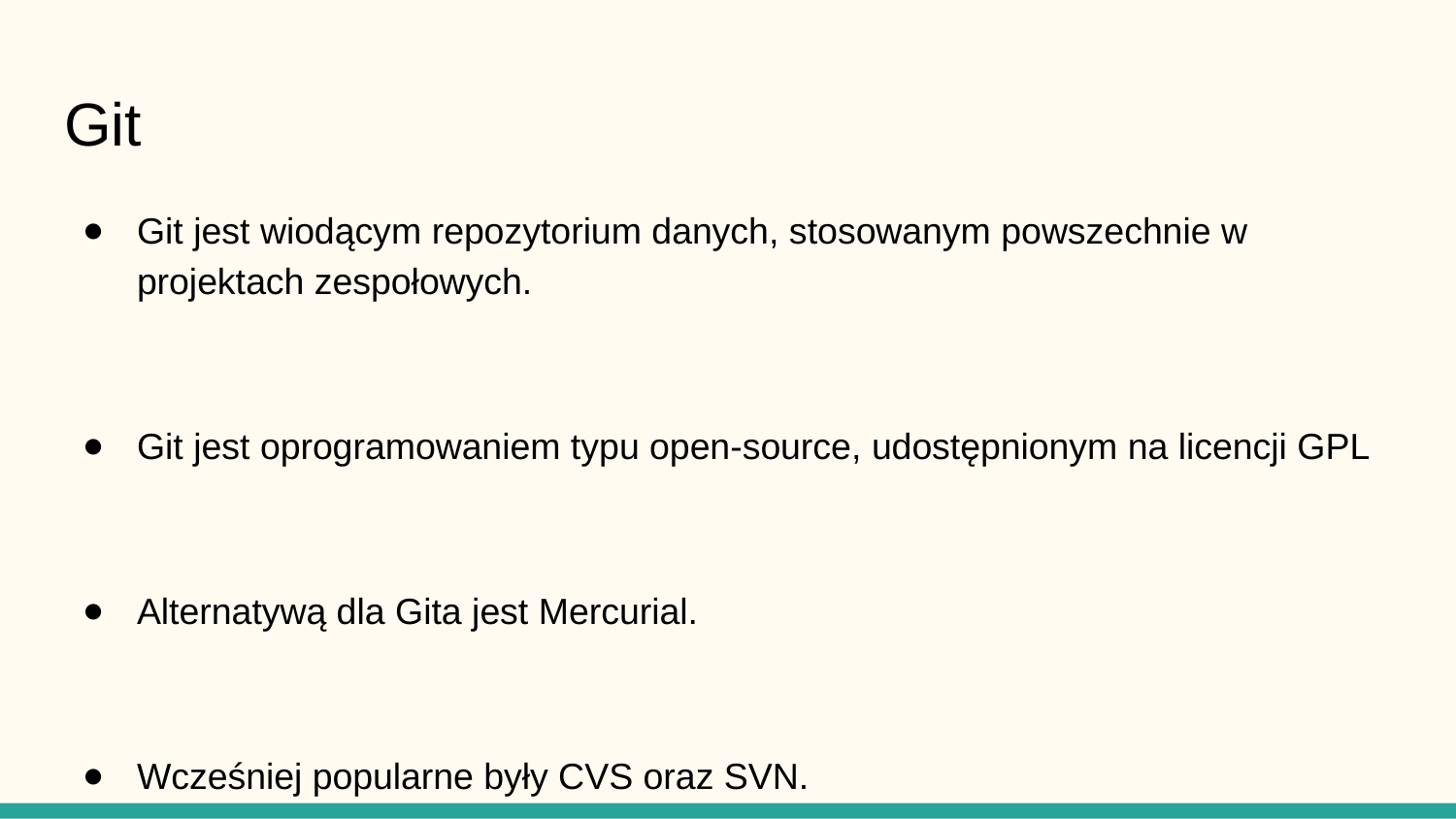

# Git
Git jest wiodącym repozytorium danych, stosowanym powszechnie w projektach zespołowych.

Git jest oprogramowaniem typu open-source, udostępnionym na licencji GPL

Alternatywą dla Gita jest Mercurial.

Wcześniej popularne były CVS oraz SVN.